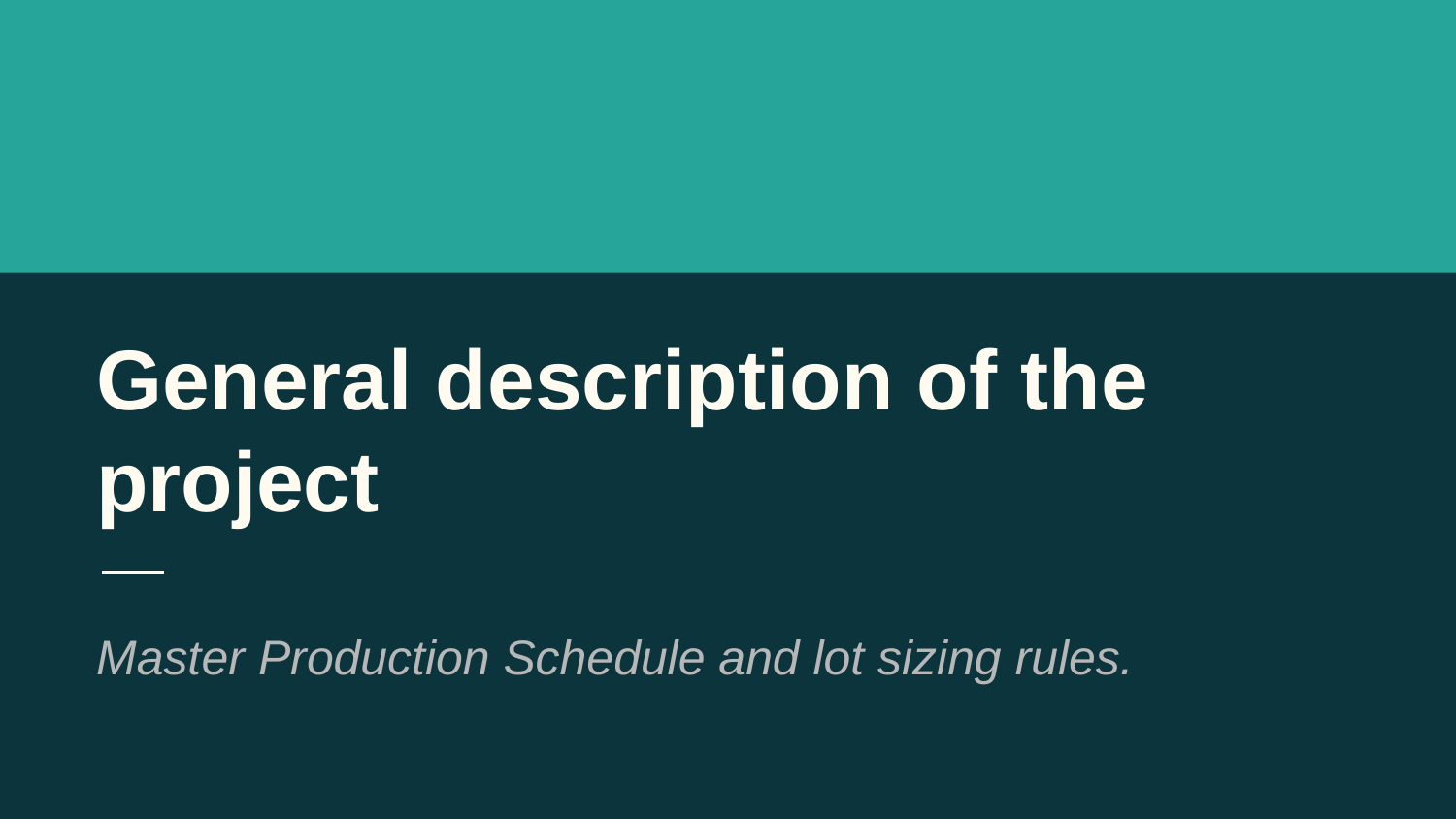

# General description of the project
Master Production Schedule and lot sizing rules.